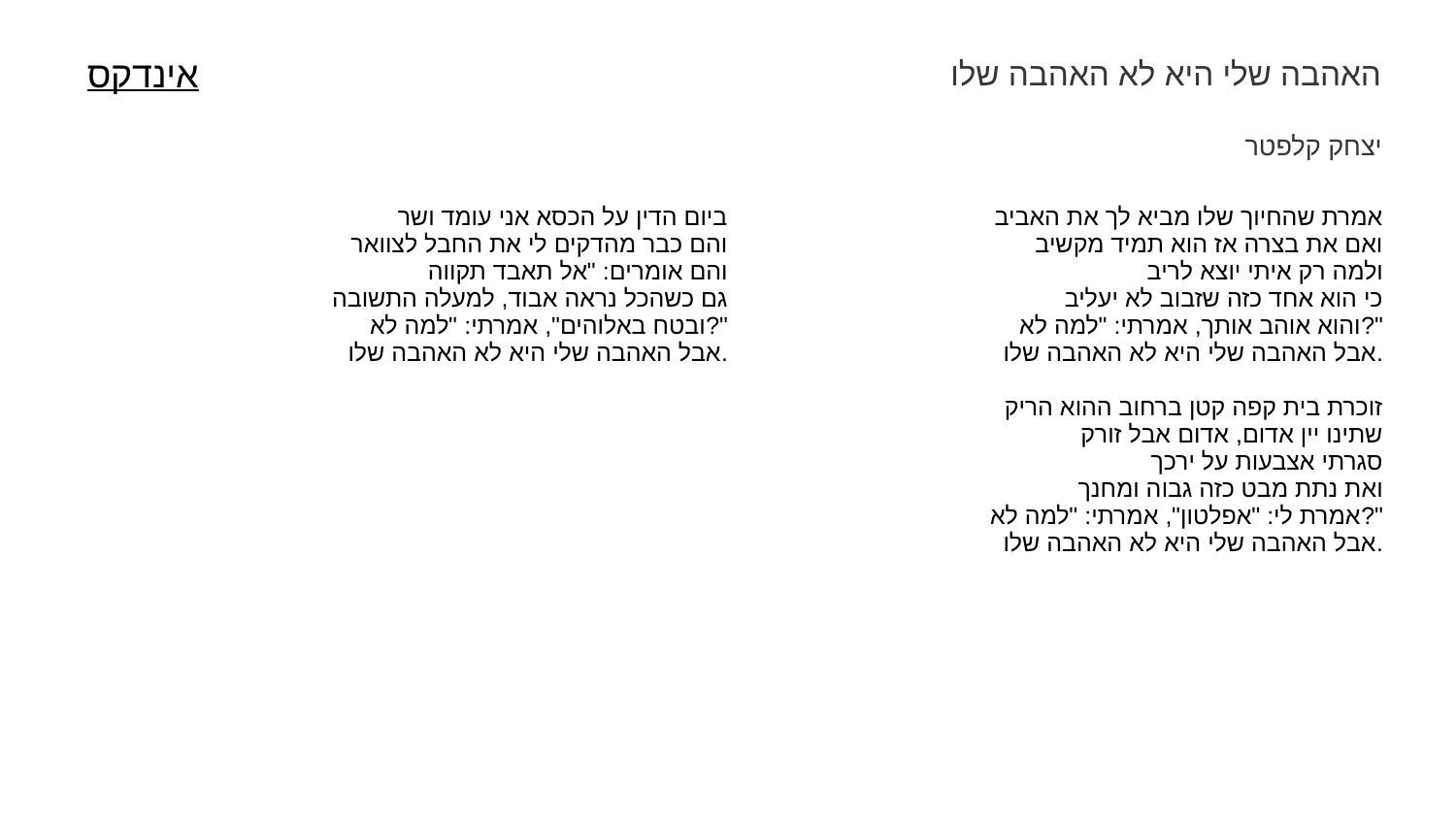

האהבה שלי היא לא האהבה שלו
אינדקס
יצחק קלפטר
| ביום הדין על הכסא אני עומד ושר והם כבר מהדקים לי את החבל לצוואר והם אומרים: "אל תאבד תקווה גם כשהכל נראה אבוד, למעלה התשובה ובטח באלוהים", אמרתי: "למה לא?" אבל האהבה שלי היא לא האהבה שלו. | אמרת שהחיוך שלו מביא לך את האביב ואם את בצרה אז הוא תמיד מקשיב ולמה רק איתי יוצא לריב כי הוא אחד כזה שזבוב לא יעליב והוא אוהב אותך, אמרתי: "למה לא?" אבל האהבה שלי היא לא האהבה שלו. זוכרת בית קפה קטן ברחוב ההוא הריק שתינו יין אדום, אדום אבל זורק סגרתי אצבעות על ירכך ואת נתת מבט כזה גבוה ומחנך אמרת לי: "אפלטון", אמרתי: "למה לא?" אבל האהבה שלי היא לא האהבה שלו. |
| --- | --- |